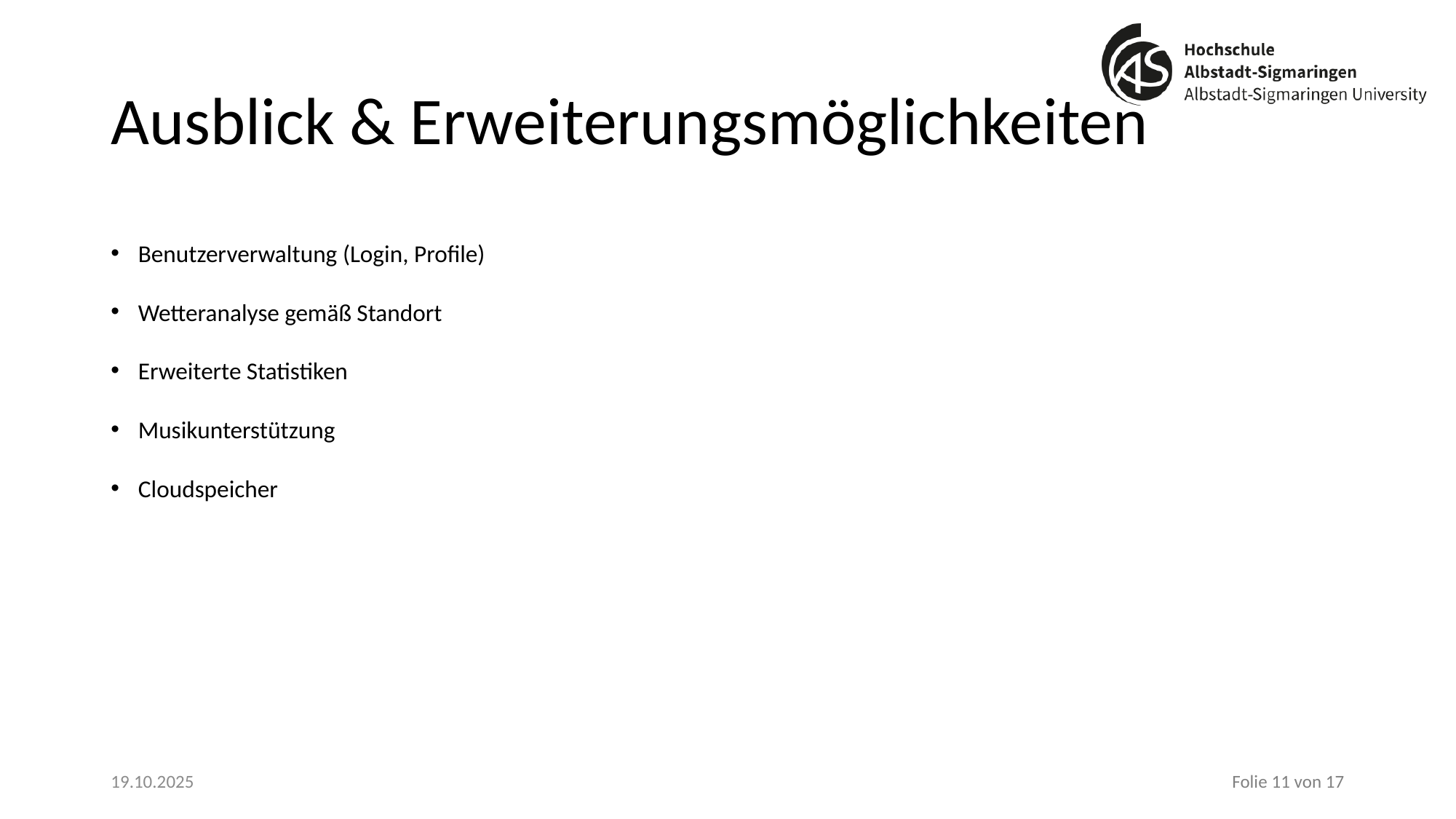

# Ausblick & Erweiterungsmöglichkeiten
Benutzerverwaltung (Login, Profile)
Wetteranalyse gemäß Standort
Erweiterte Statistiken
Musikunterstützung
Cloudspeicher

19.10.2025